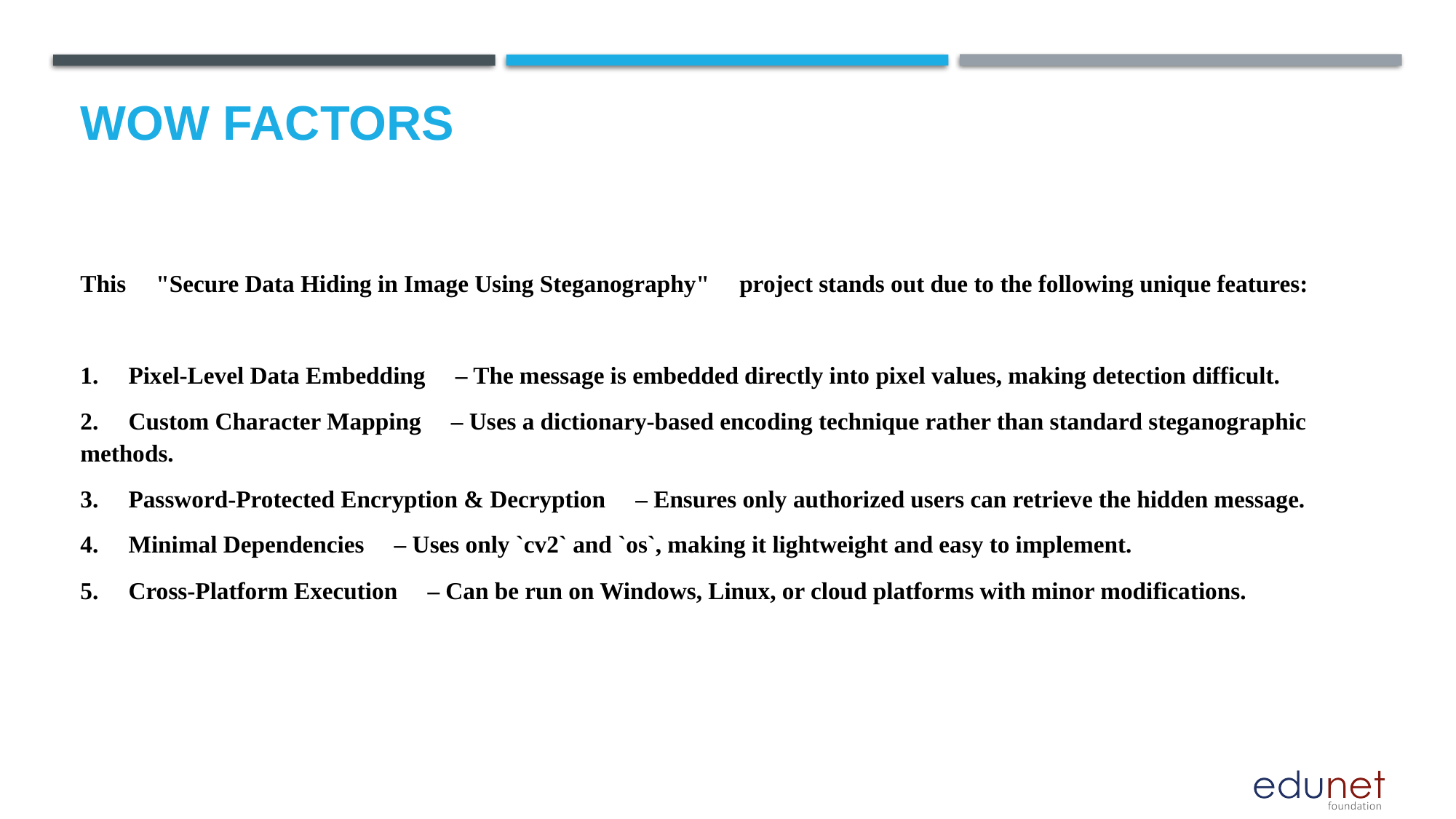

# Wow factors
This     "Secure Data Hiding in Image Using Steganography"     project stands out due to the following unique features:

1.     Pixel-Level Data Embedding     – The message is embedded directly into pixel values, making detection difficult.
2.     Custom Character Mapping     – Uses a dictionary-based encoding technique rather than standard steganographic methods.
3.     Password-Protected Encryption & Decryption     – Ensures only authorized users can retrieve the hidden message.
4.     Minimal Dependencies     – Uses only `cv2` and `os`, making it lightweight and easy to implement.
5.     Cross-Platform Execution     – Can be run on Windows, Linux, or cloud platforms with minor modifications.